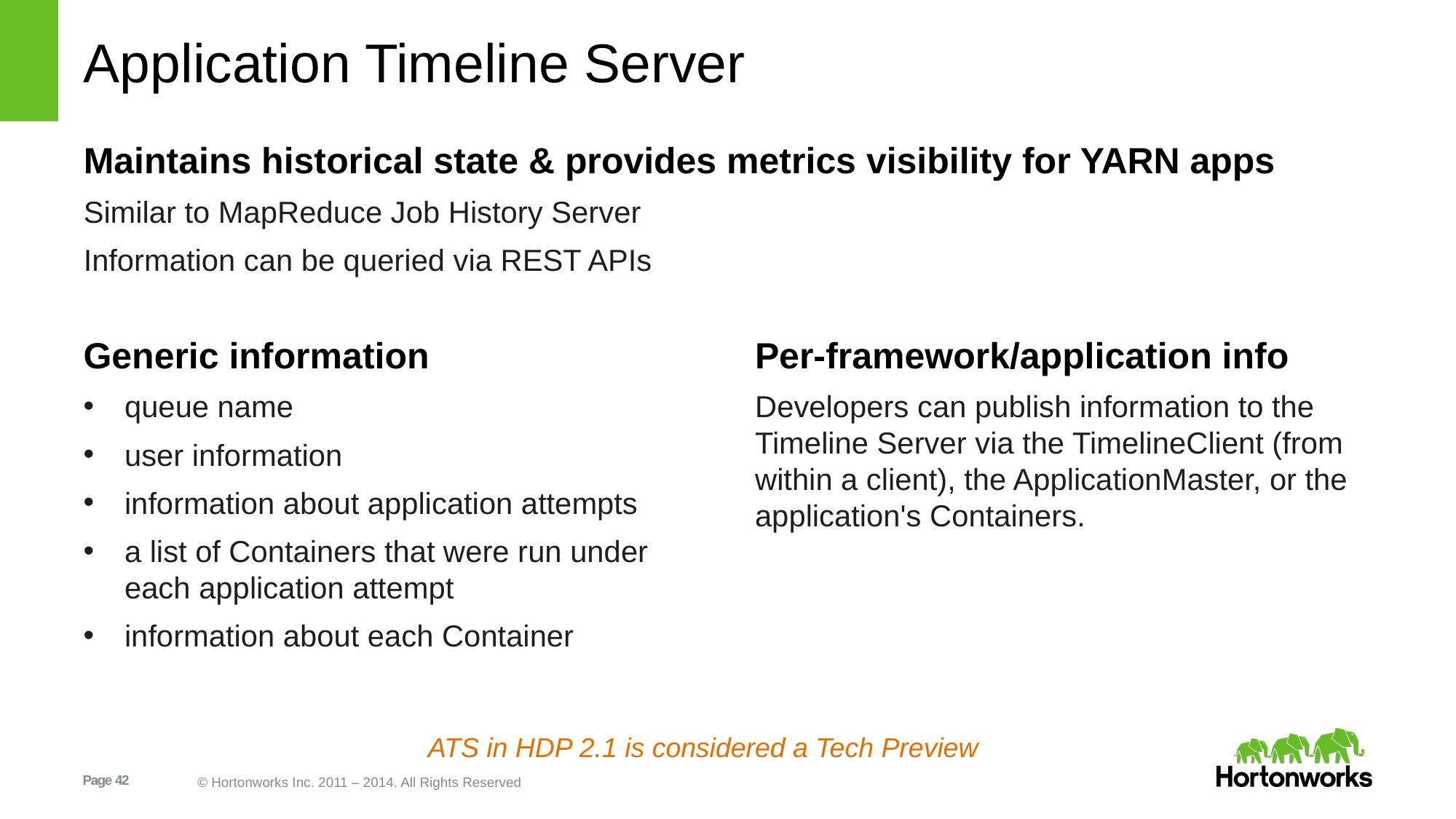

# Application Timeline Server
Maintains historical state & provides metrics visibility for YARN apps
Similar to MapReduce Job History Server
Information can be queried via REST APIs
Generic information
queue name
user information
information about application attempts
a list of Containers that were run under each application attempt
information about each Container
Per-framework/application info
Developers can publish information to the Timeline Server via the TimelineClient (from within a client), the ApplicationMaster, or the application's Containers.
ATS in HDP 2.1 is considered a Tech Preview